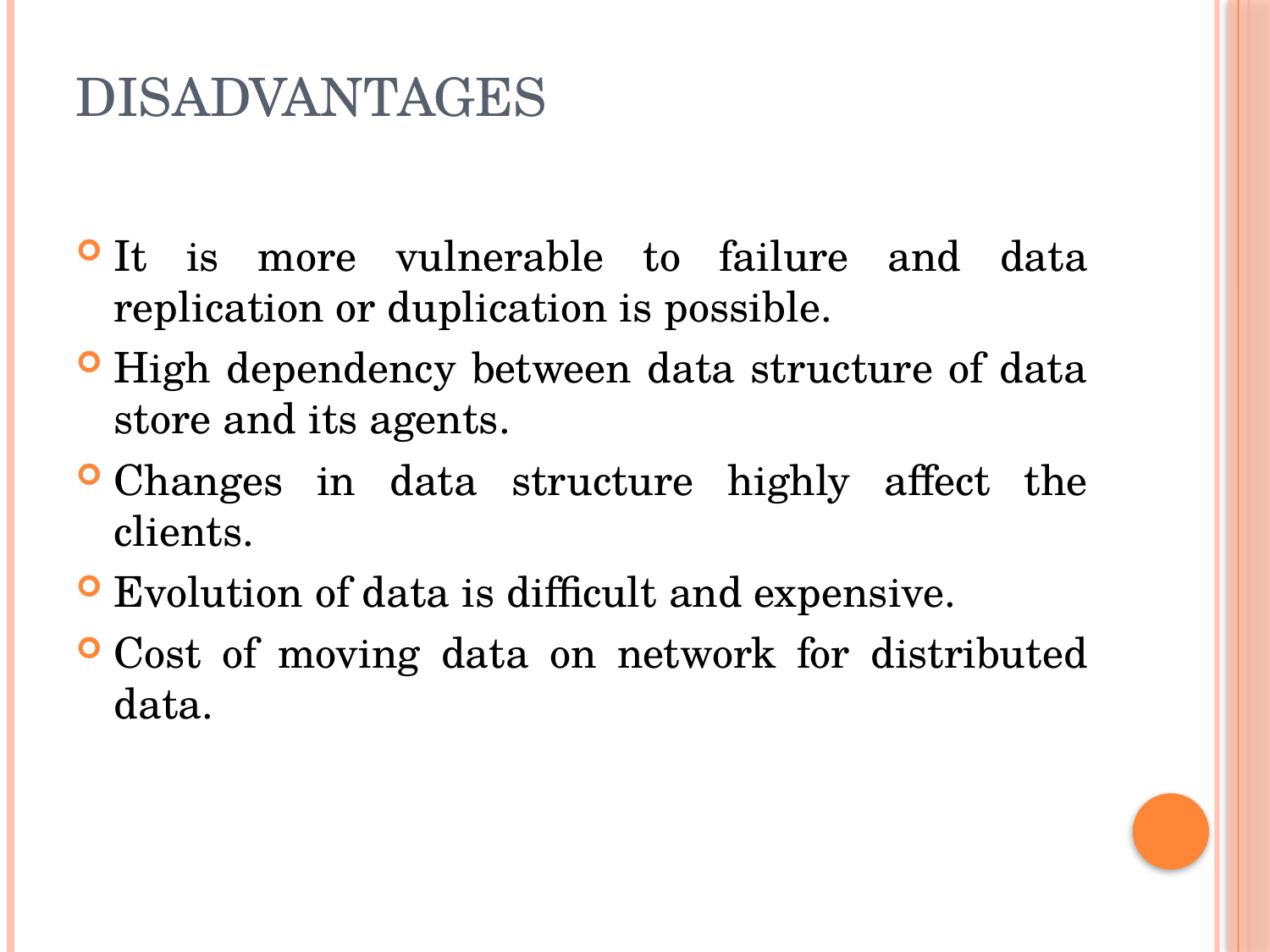

# Disadvantages
It is more vulnerable to failure and data replication or duplication is possible.
High dependency between data structure of data store and its agents.
Changes in data structure highly affect the clients.
Evolution of data is difficult and expensive.
Cost of moving data on network for distributed data.